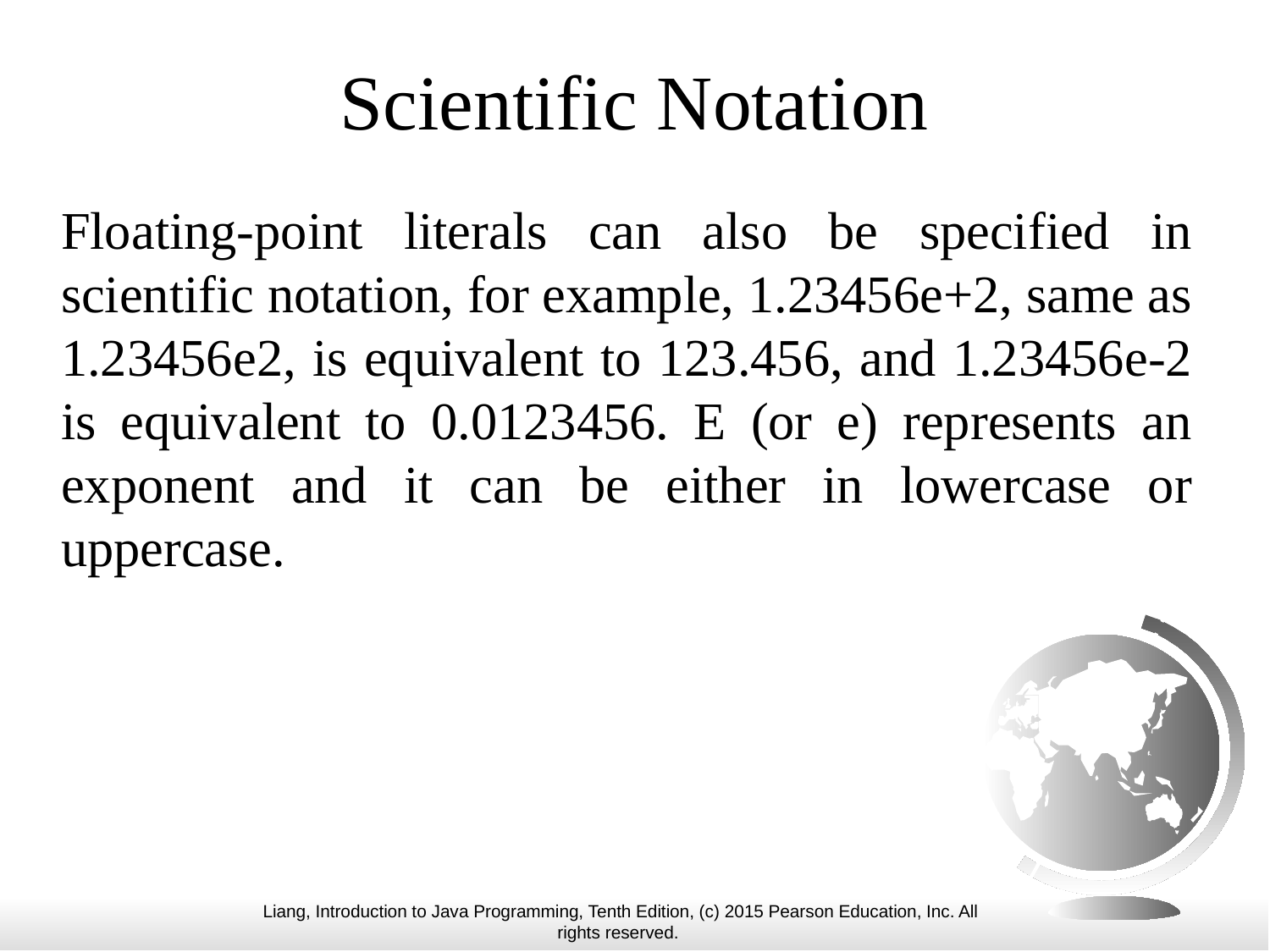

# Scientific Notation
Floating-point literals can also be specified in scientific notation, for example, 1.23456e+2, same as 1.23456e2, is equivalent to 123.456, and 1.23456e-2 is equivalent to 0.0123456. E (or e) represents an exponent and it can be either in lowercase or uppercase.
29